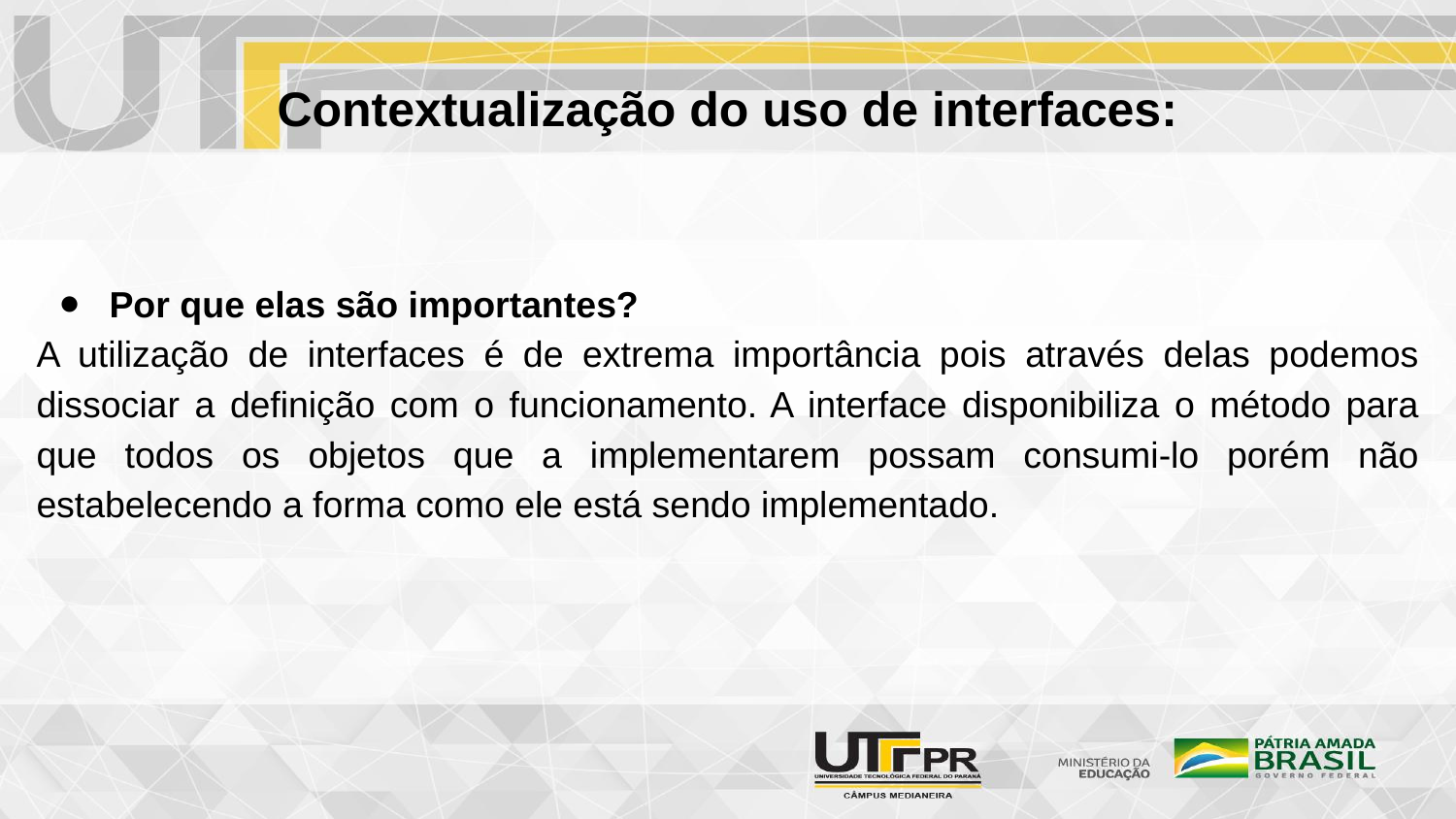

# Contextualização do uso de interfaces:
Por que elas são importantes?
A utilização de interfaces é de extrema importância pois através delas podemos dissociar a definição com o funcionamento. A interface disponibiliza o método para que todos os objetos que a implementarem possam consumi-lo porém não estabelecendo a forma como ele está sendo implementado.